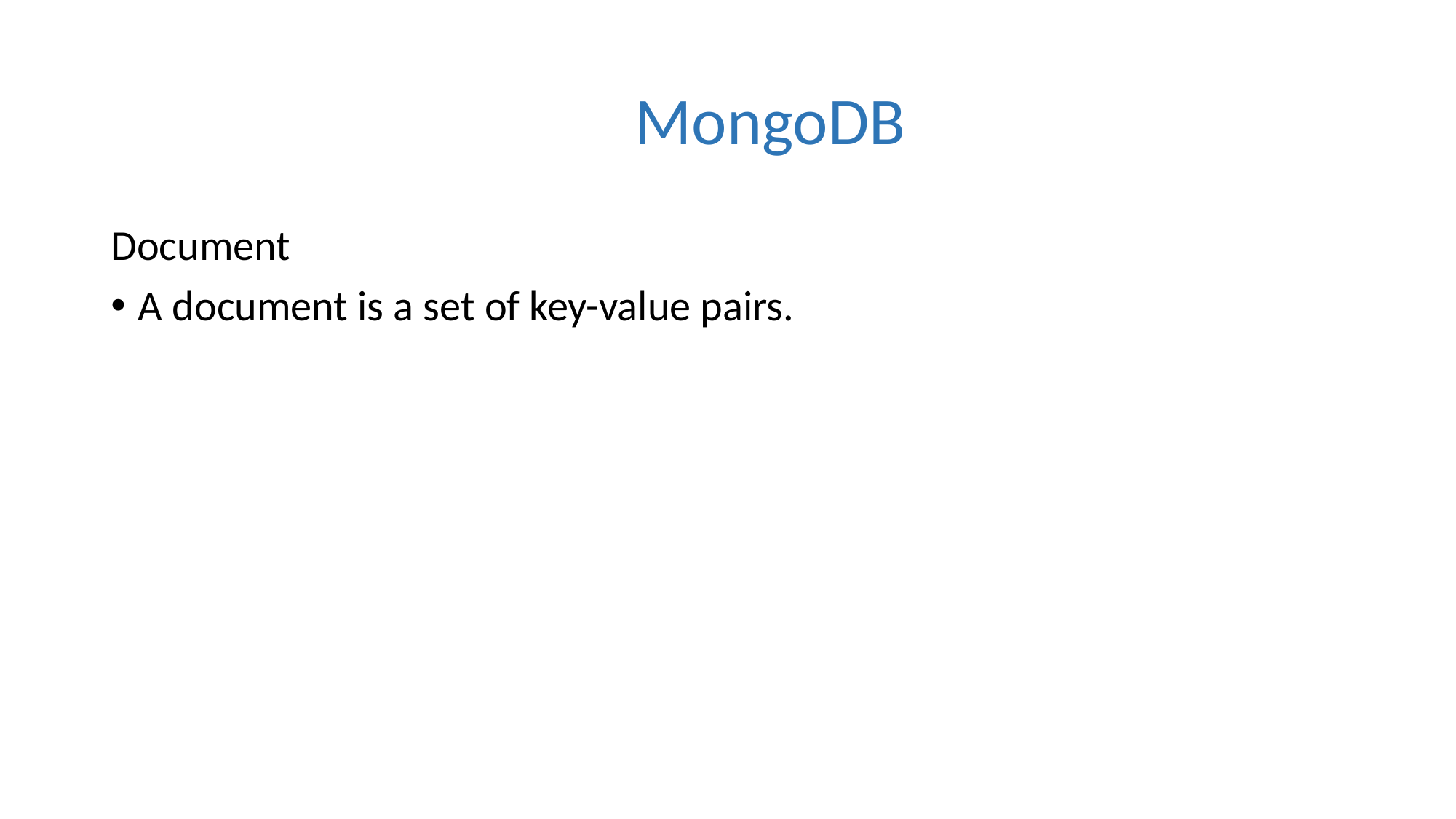

# MongoDB
Document
A document is a set of key-value pairs.